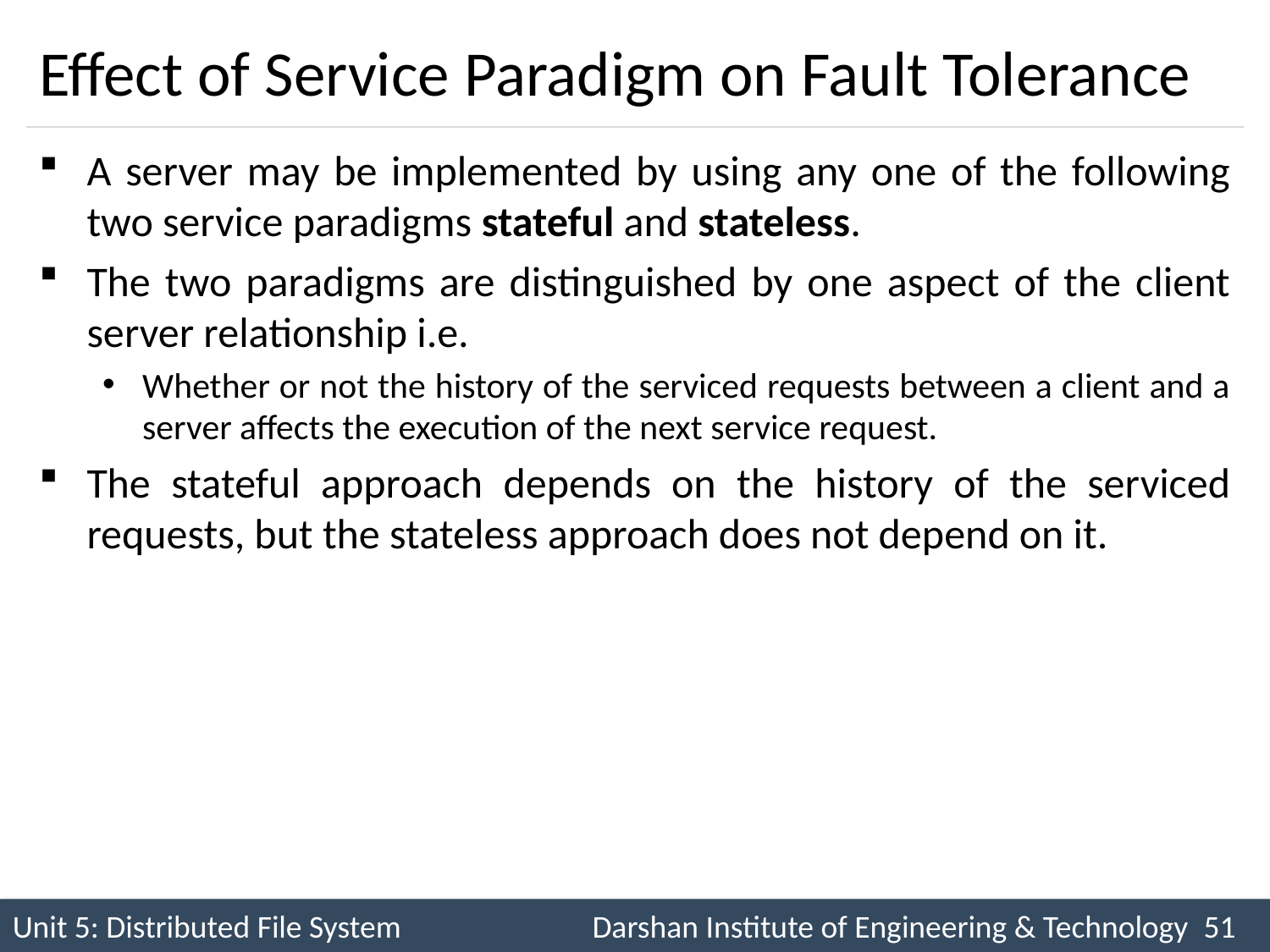

# Effect of Service Paradigm on Fault Tolerance
A server may be implemented by using any one of the following two service paradigms stateful and stateless.
The two paradigms are distinguished by one aspect of the client server relationship i.e.
Whether or not the history of the serviced requests between a client and a server affects the execution of the next service request.
The stateful approach depends on the history of the serviced requests, but the stateless approach does not depend on it.